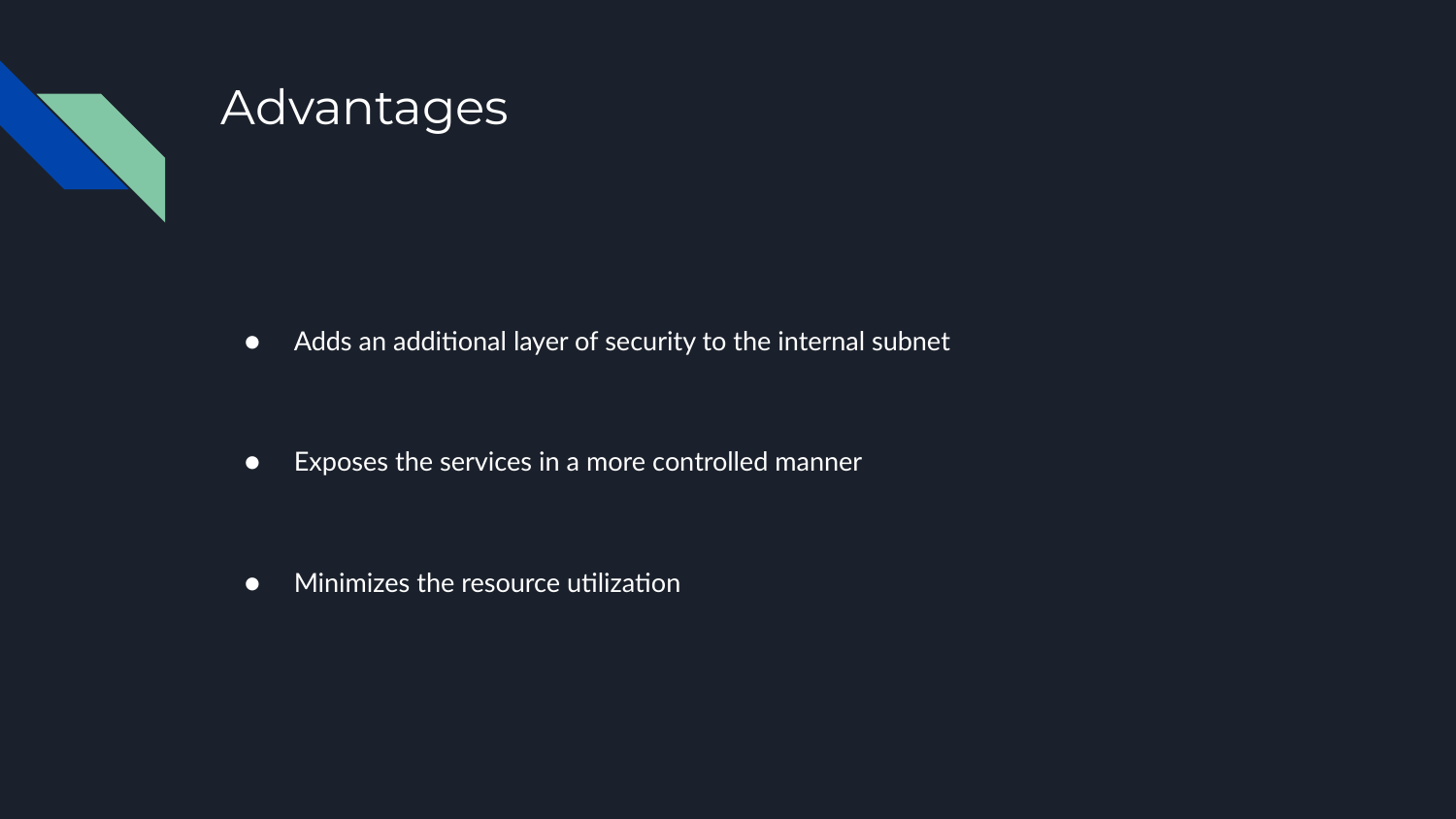

# Advantages

Adds an additional layer of security to the internal subnet

Exposes the services in a more controlled manner

Minimizes the resource utilization